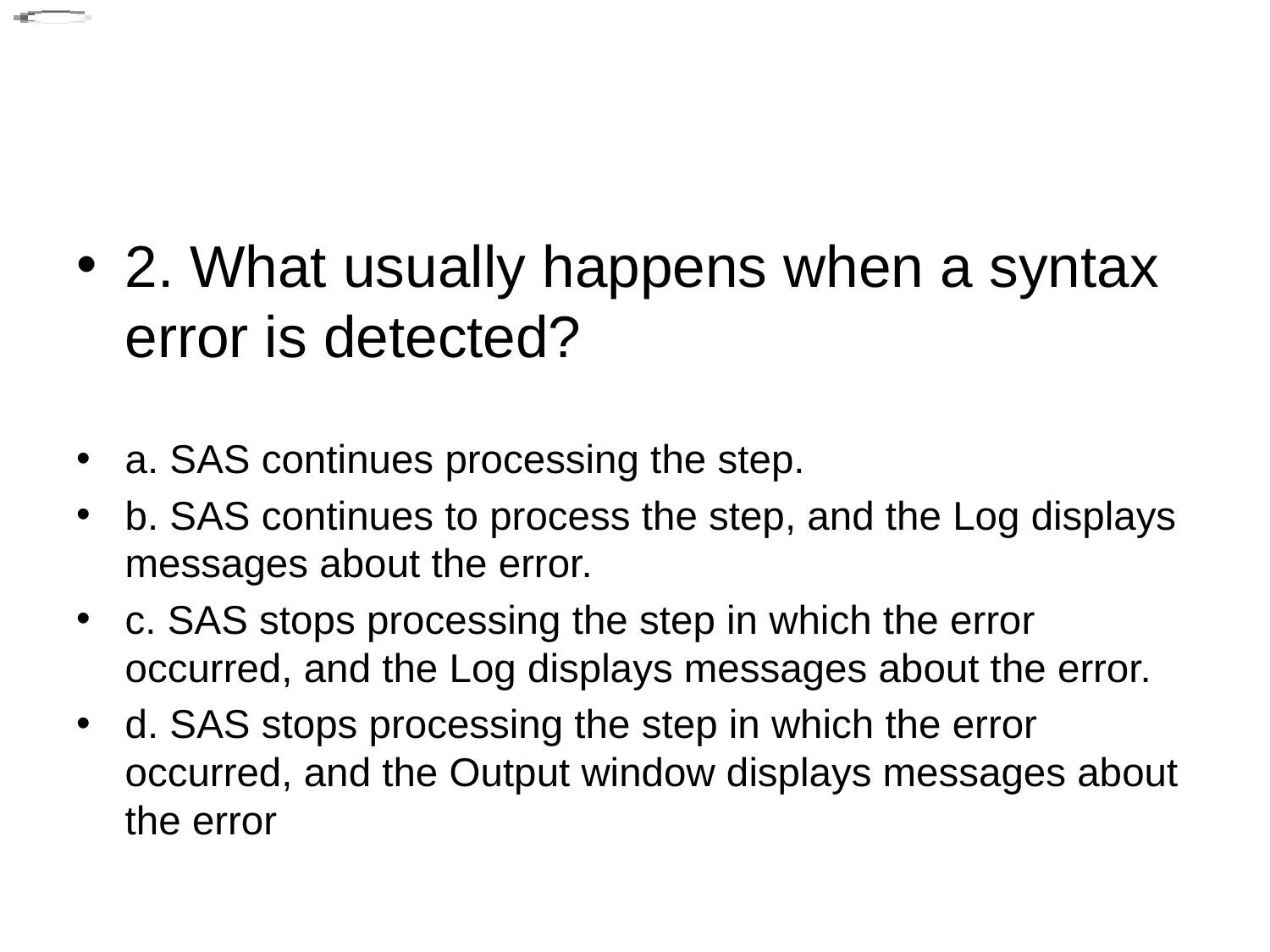

#
2. What usually happens when a syntax error is detected?

a. SAS continues processing the step.
b. SAS continues to process the step, and the Log displays messages about the error.
c. SAS stops processing the step in which the error occurred, and the Log displays messages about the error.
d. SAS stops processing the step in which the error occurred, and the Output window displays messages about the error